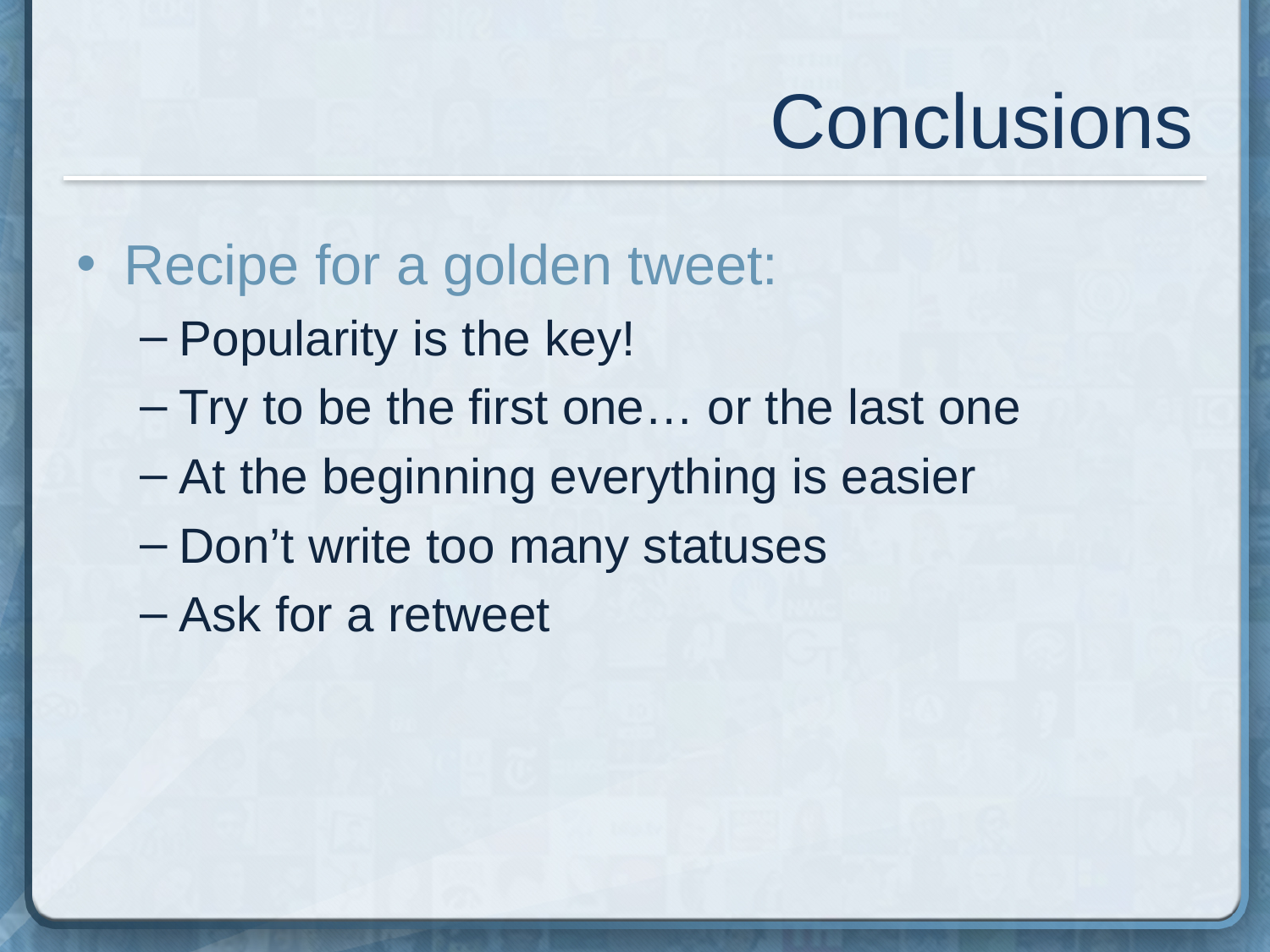

Conclusions
Recipe for a golden tweet:
Popularity is the key!
Try to be the first one… or the last one
At the beginning everything is easier
Don’t write too many statuses
Ask for a retweet